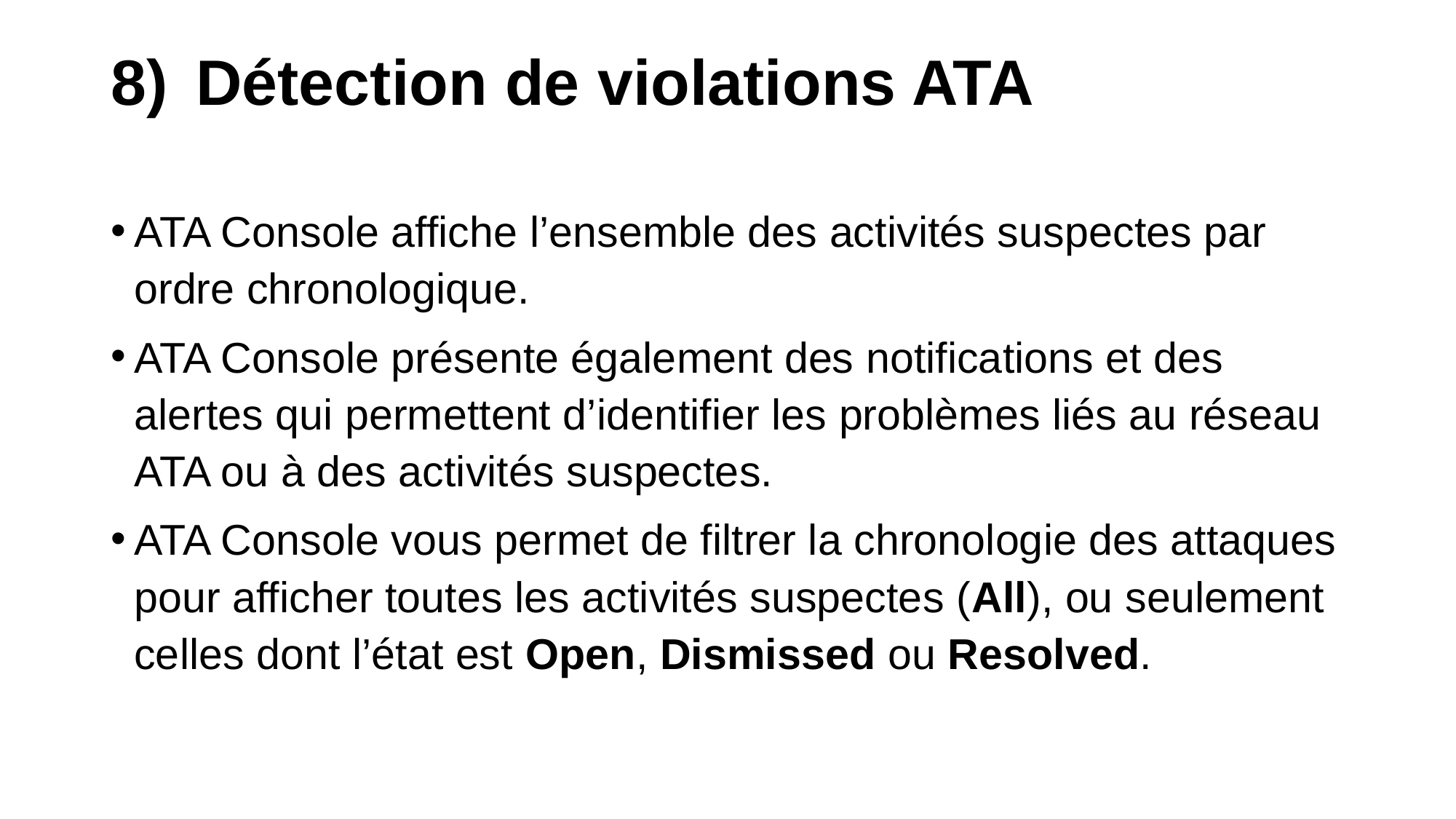

# Détection de violations ATA
ATA Console affiche l’ensemble des activités suspectes par ordre chronologique.
ATA Console présente également des notifications et des alertes qui permettent d’identifier les problèmes liés au réseau ATA ou à des activités suspectes.
ATA Console vous permet de filtrer la chronologie des attaques pour afficher toutes les activités suspectes (All), ou seulement celles dont l’état est Open, Dismissed ou Resolved.